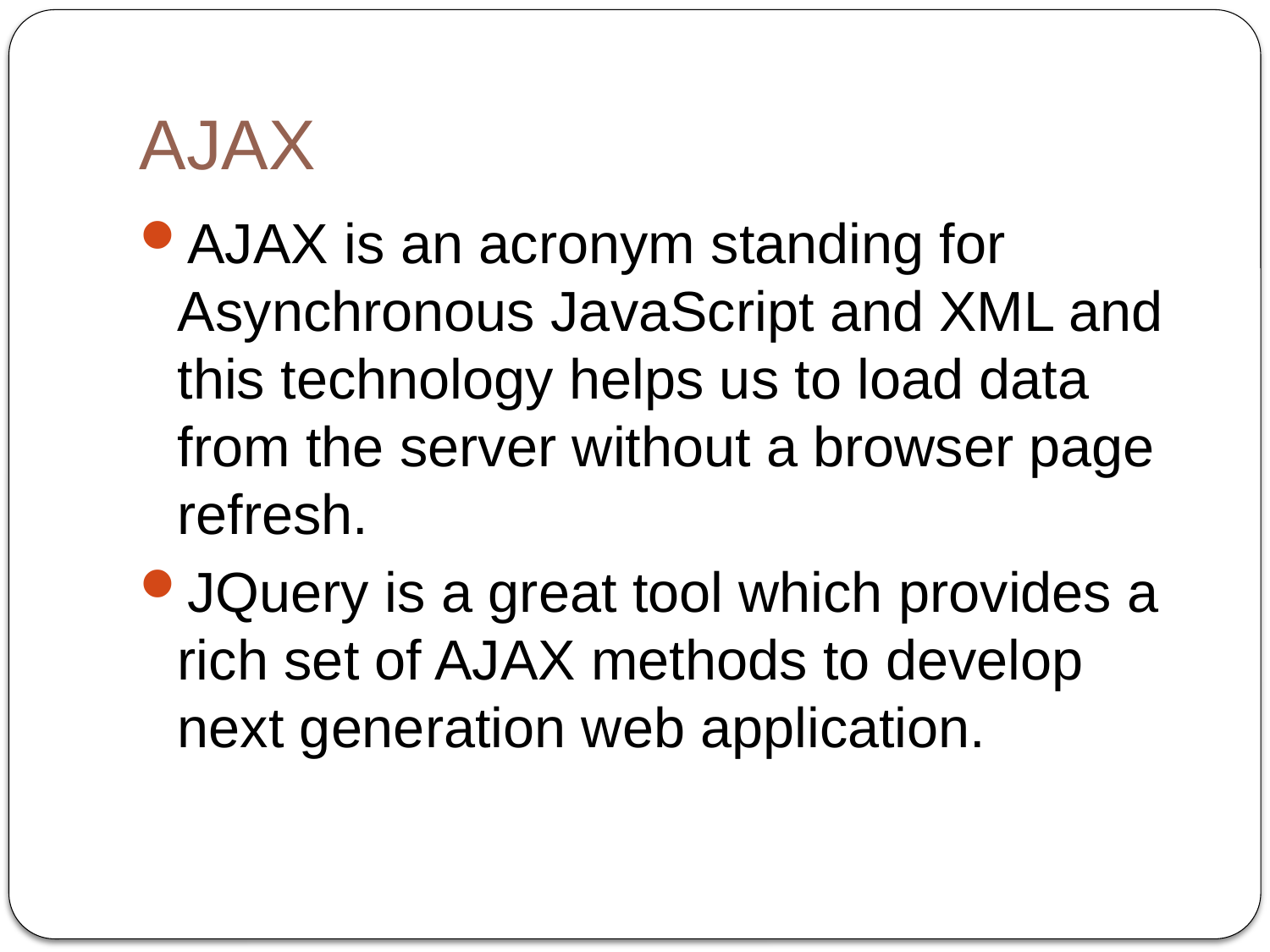

# AJAX
AJAX is an acronym standing for Asynchronous JavaScript and XML and this technology helps us to load data from the server without a browser page refresh.
JQuery is a great tool which provides a rich set of AJAX methods to develop next generation web application.